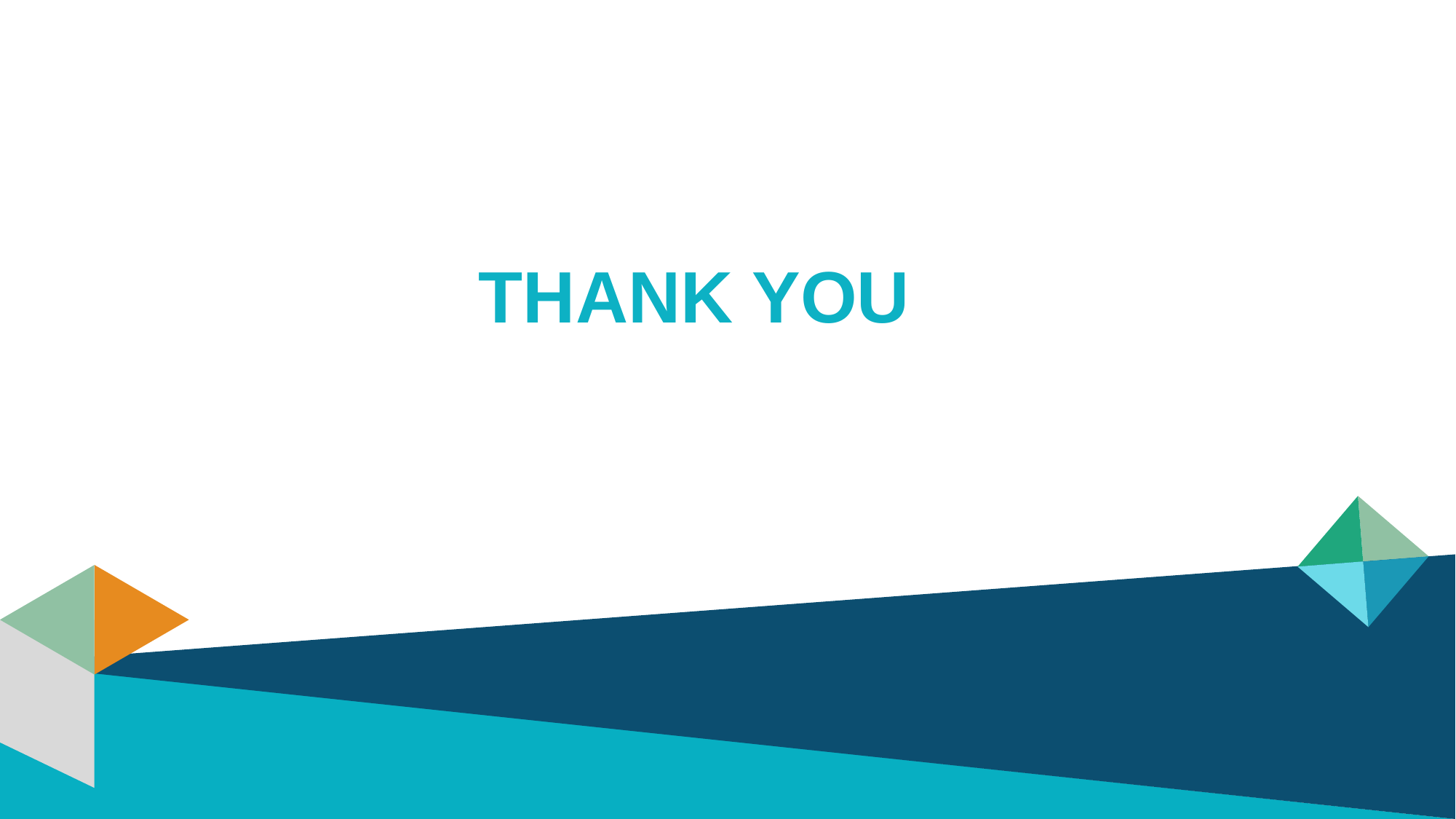

LOGO
THANK YOU
Add your words here
www.topppt.cn